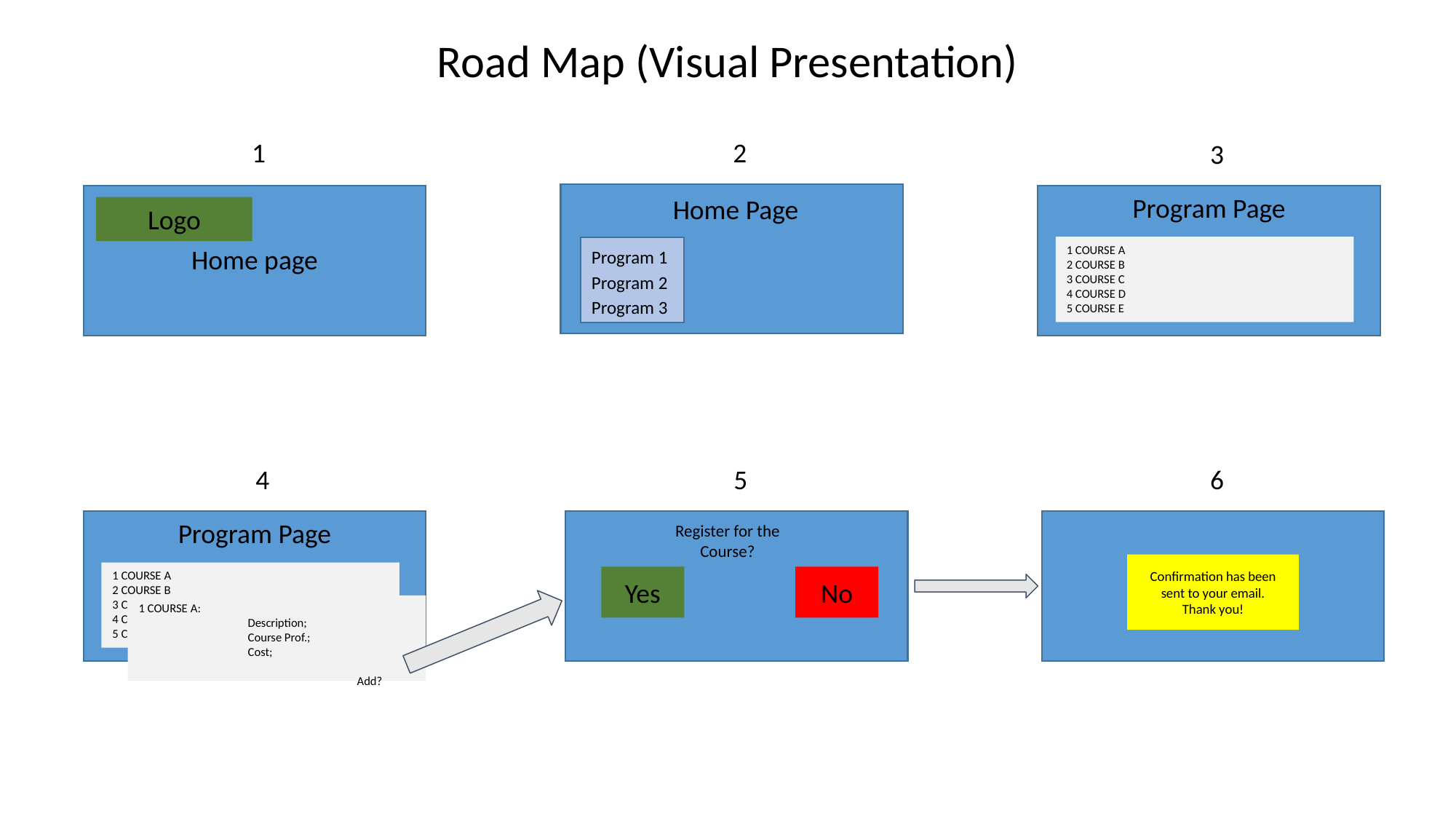

# Road Map (Visual Presentation)
2
1
3

Program Page

Home Page
Logo
1 COURSE A
2 COURSE B
3 COURSE C
4 COURSE D
5 COURSE E

Home page
Program 1
Program 2
Program 3
4
5
6
Program Page

Register for the Course?
Confirmation has been sent to your email.
Thank you!
1 COURSE A
2 COURSE B
3 COURSE C
4 COURSE D
5 COURSE E

Yes
No

1 COURSE A:
	Description;
	Course Prof.;
	Cost;
				Add?